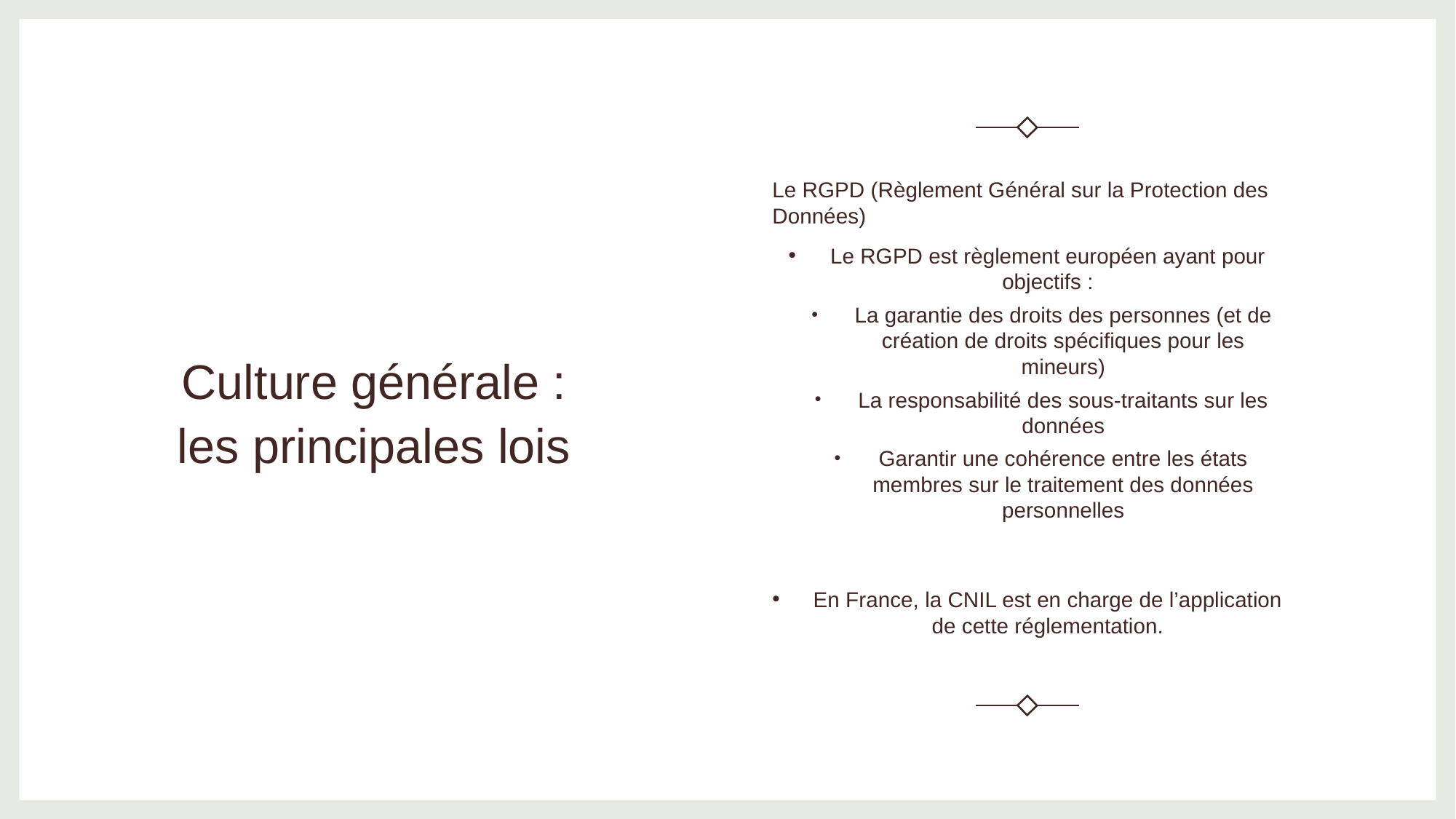

# Culture générale : les principales lois
Le RGPD (Règlement Général sur la Protection des Données)
Le RGPD est règlement européen ayant pour objectifs :
La garantie des droits des personnes (et de création de droits spécifiques pour les mineurs)
La responsabilité des sous-traitants sur les données
Garantir une cohérence entre les états membres sur le traitement des données personnelles

En France, la CNIL est en charge de l’application de cette réglementation.